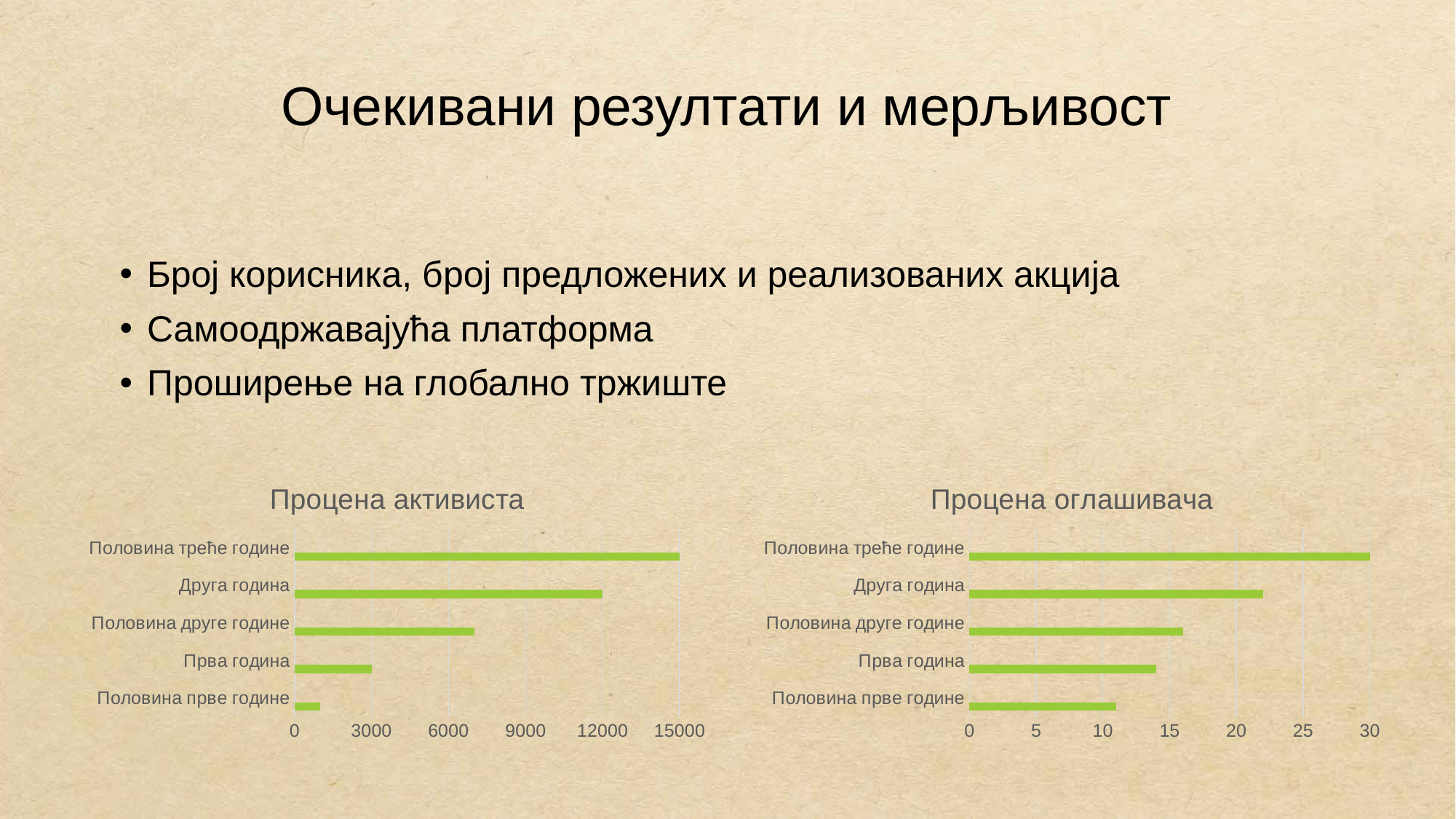

Очекивани резултати и мерљивост
Број корисника, број предложених и реализованих акција
Самоодржавајућа платформа
Проширење на глобално тржиште

### Chart: Процена активиста

| Category | Series 1 | Column1 | Column2 |
|---|---|---|---|
| Половина прве године | 1000.0 | None | None |
| Прва година | 3000.0 | None | None |
| Половина друге године | 7000.0 | None | None |
| Друга година | 12000.0 | None | None |
| Половина треће године | 15000.0 | None | None |

### Chart: Процена оглашивача

| Category | Series 1 | Column1 | Column2 |
|---|---|---|---|
| Половина прве године | 11.0 | None | None |
| Прва година | 14.0 | None | None |
| Половина друге године | 16.0 | None | None |
| Друга година | 22.0 | None | None |
| Половина треће године | 30.0 | None | None |